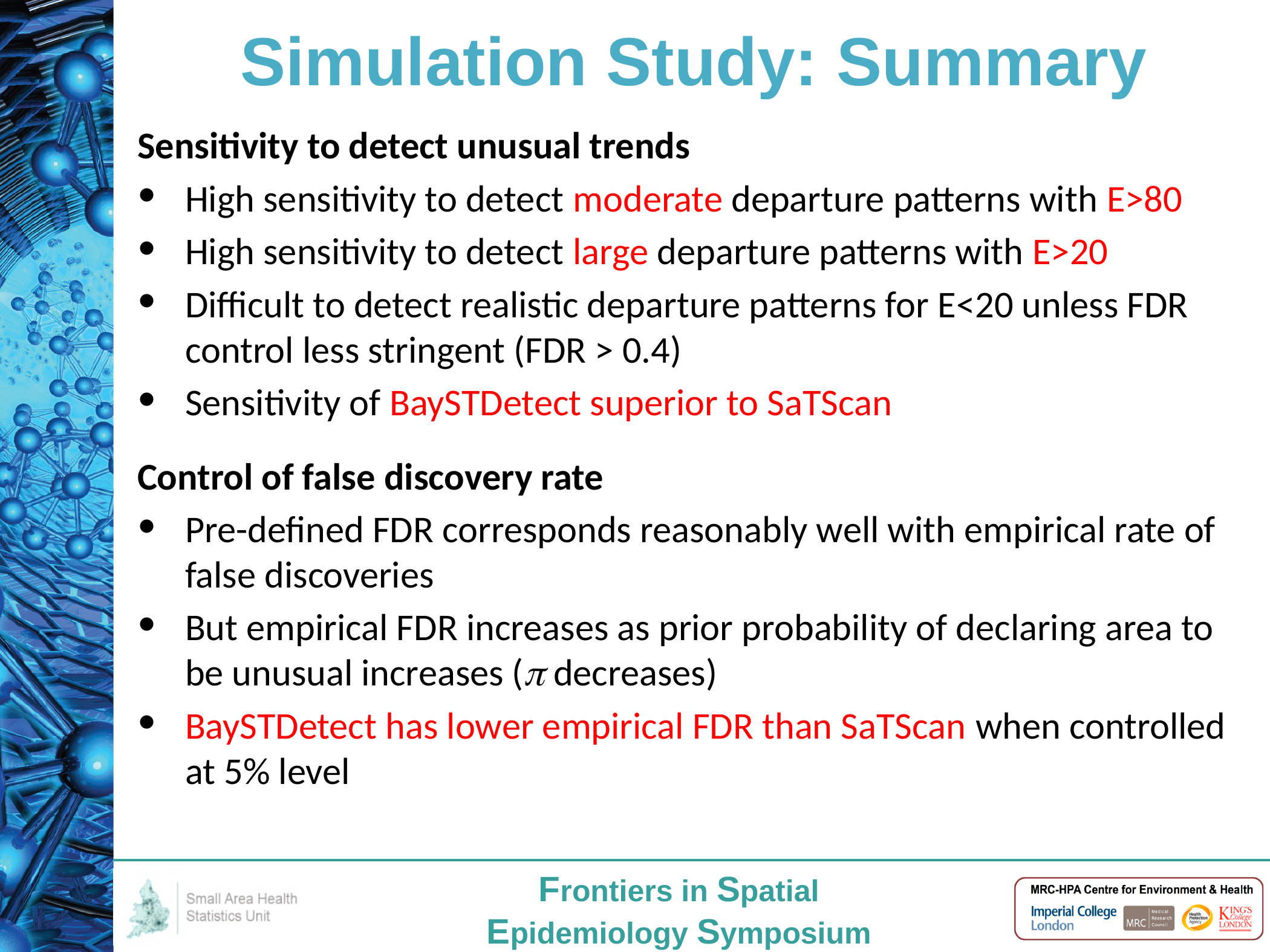

# Simulation Study: Summary
Sensitivity to detect unusual trends
High sensitivity to detect moderate departure patterns with E>80
High sensitivity to detect large departure patterns with E>20
Difficult to detect realistic departure patterns for E<20 unless FDR control less stringent (FDR > 0.4)
Sensitivity of BaySTDetect superior to SaTScan
Control of false discovery rate
Pre-defined FDR corresponds reasonably well with empirical rate of false discoveries
But empirical FDR increases as prior probability of declaring area to be unusual increases (π decreases)
BaySTDetect has lower empirical FDR than SaTScan when controlled at 5% level